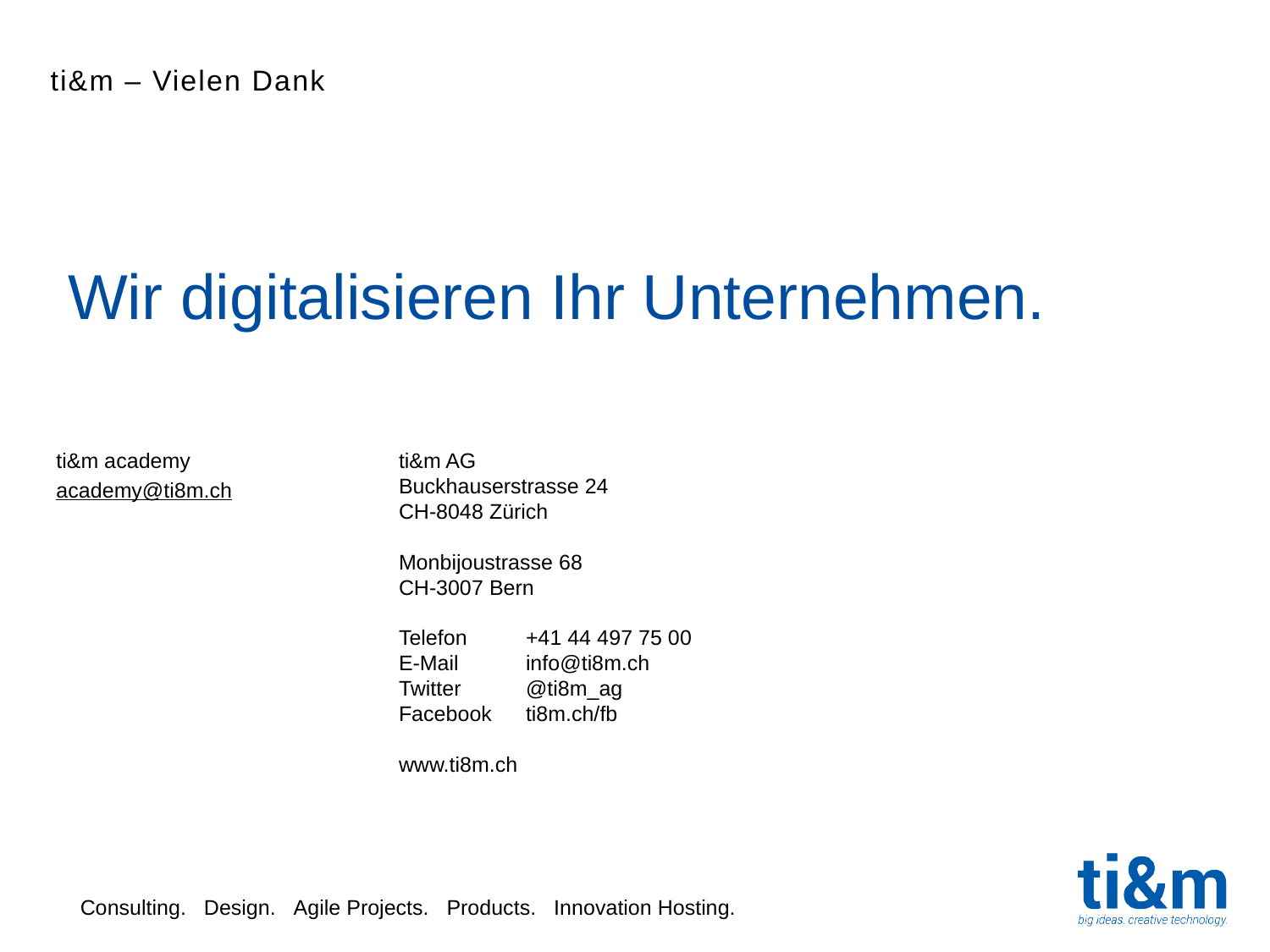

ti&m – Vielen Dank
Wir digitalisieren Ihr Unternehmen.
ti&m AG
Buckhauserstrasse 24
CH-8048 Zürich

Monbijoustrasse 68
CH-3007 Bern

Telefon 	+41 44 497 75 00
E-Mail 	info@ti8m.ch
Twitter 	@ti8m_ag
Facebook 	ti8m.ch/fb

www.ti8m.ch

ti&m academy
academy@ti8m.ch
Consulting.   Design.   Agile Projects.   Products.   Innovation Hosting.